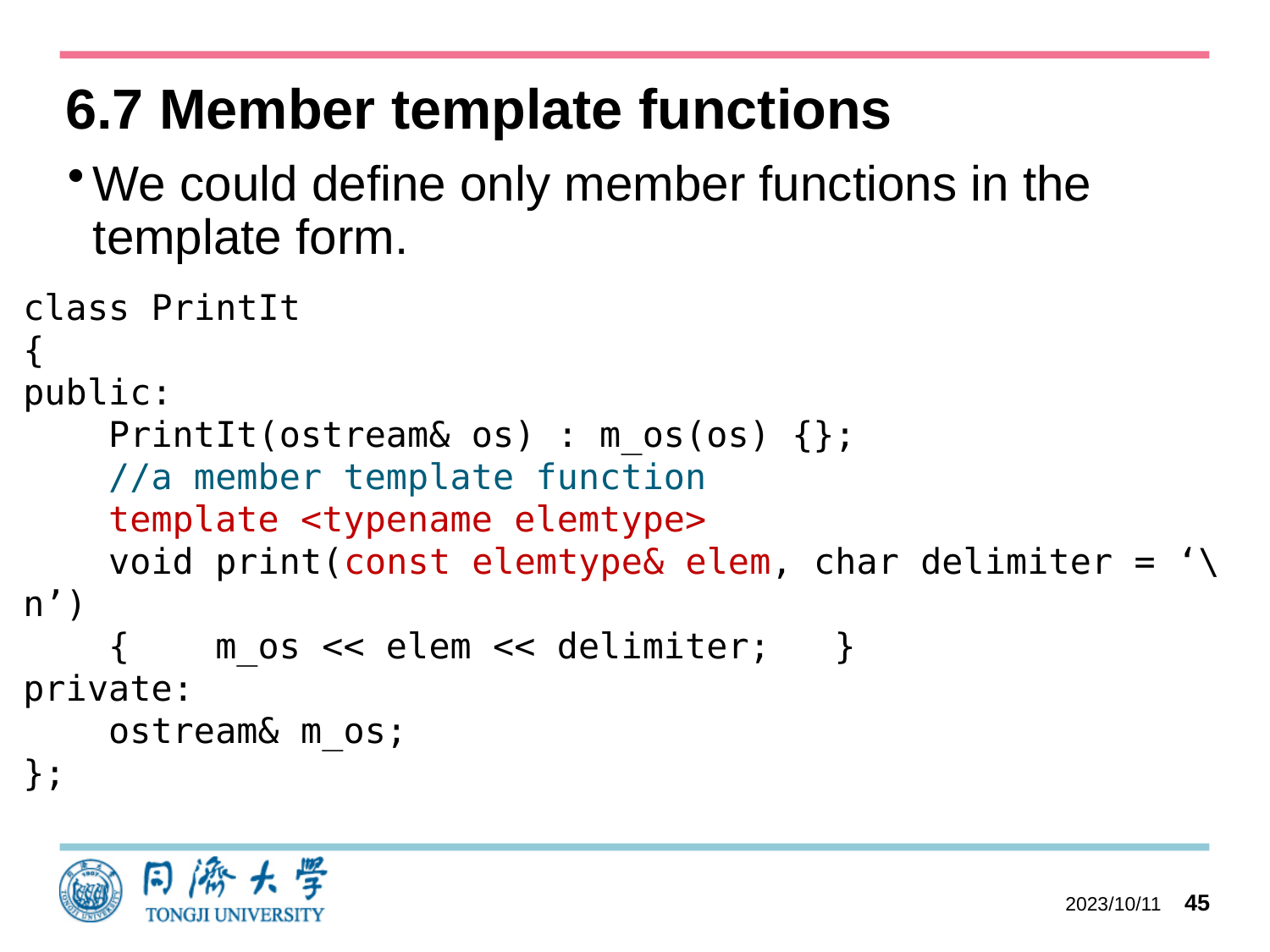

# 6.7 Member template functions
We could define only member functions in the template form.
class PrintIt
{
public:
    PrintIt(ostream& os) : m_os(os) {};
    //a member template function
    template <typename elemtype>
    void print(const elemtype& elem, char delimiter = ‘\n’)
    {    m_os << elem << delimiter;   }
private:
    ostream& m_os;
};
2023/10/11
45